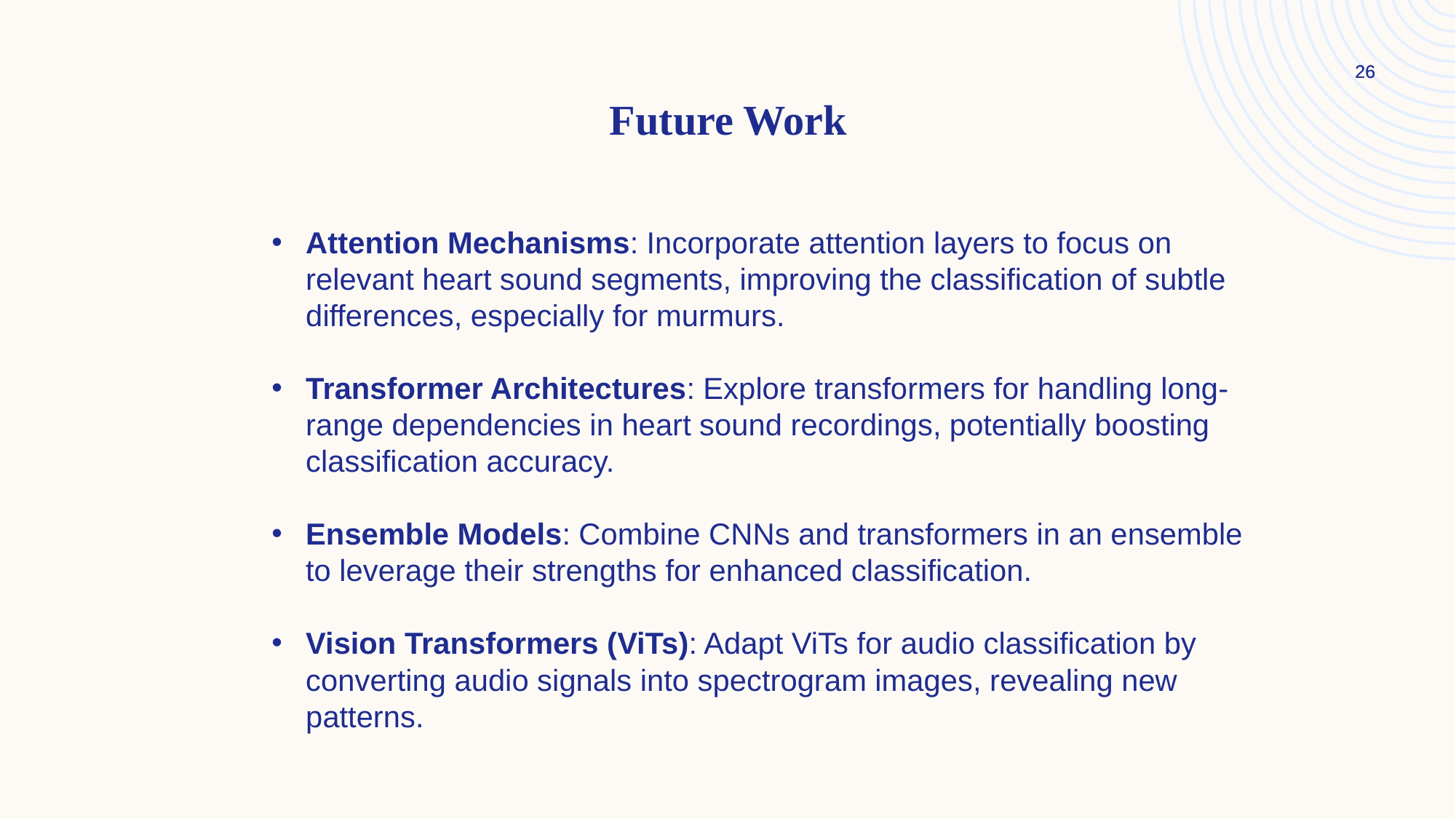

26
26
Future Work
Attention Mechanisms: Incorporate attention layers to focus on relevant heart sound segments, improving the classification of subtle differences, especially for murmurs.

Transformer Architectures: Explore transformers for handling long-range dependencies in heart sound recordings, potentially boosting classification accuracy.

Ensemble Models: Combine CNNs and transformers in an ensemble to leverage their strengths for enhanced classification.

Vision Transformers (ViTs): Adapt ViTs for audio classification by converting audio signals into spectrogram images, revealing new patterns.